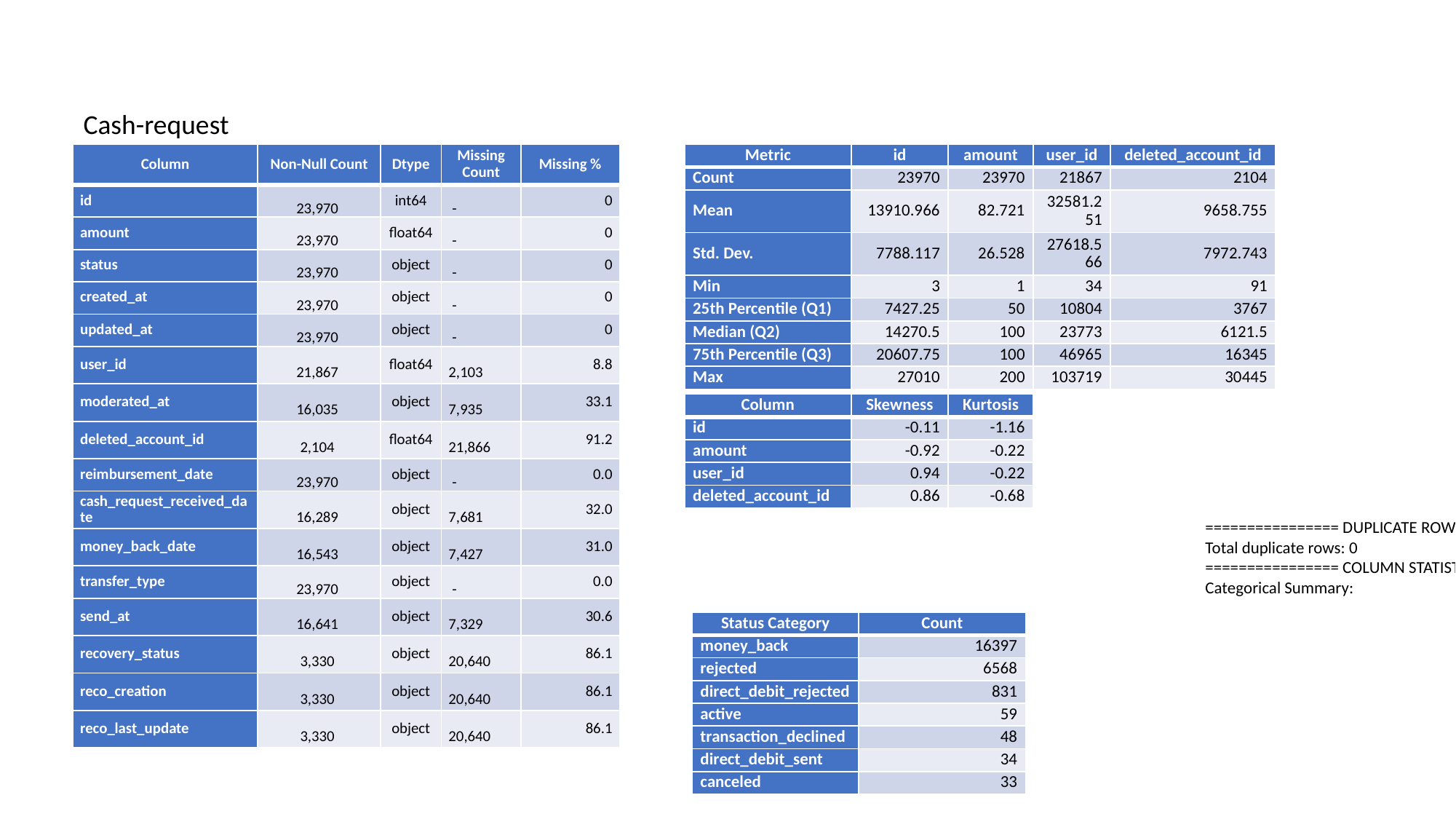

Cash-request
| Column | Non-Null Count | Dtype | Missing Count | Missing % |
| --- | --- | --- | --- | --- |
| id | 23,970 | int64 | - | 0 |
| amount | 23,970 | float64 | - | 0 |
| status | 23,970 | object | - | 0 |
| created\_at | 23,970 | object | - | 0 |
| updated\_at | 23,970 | object | - | 0 |
| user\_id | 21,867 | float64 | 2,103 | 8.8 |
| moderated\_at | 16,035 | object | 7,935 | 33.1 |
| deleted\_account\_id | 2,104 | float64 | 21,866 | 91.2 |
| reimbursement\_date | 23,970 | object | - | 0.0 |
| cash\_request\_received\_date | 16,289 | object | 7,681 | 32.0 |
| money\_back\_date | 16,543 | object | 7,427 | 31.0 |
| transfer\_type | 23,970 | object | - | 0.0 |
| send\_at | 16,641 | object | 7,329 | 30.6 |
| recovery\_status | 3,330 | object | 20,640 | 86.1 |
| reco\_creation | 3,330 | object | 20,640 | 86.1 |
| reco\_last\_update | 3,330 | object | 20,640 | 86.1 |
| Metric | id | amount | user\_id | deleted\_account\_id |
| --- | --- | --- | --- | --- |
| Count | 23970 | 23970 | 21867 | 2104 |
| Mean | 13910.966 | 82.721 | 32581.251 | 9658.755 |
| Std. Dev. | 7788.117 | 26.528 | 27618.566 | 7972.743 |
| Min | 3 | 1 | 34 | 91 |
| 25th Percentile (Q1) | 7427.25 | 50 | 10804 | 3767 |
| Median (Q2) | 14270.5 | 100 | 23773 | 6121.5 |
| 75th Percentile (Q3) | 20607.75 | 100 | 46965 | 16345 |
| Max | 27010 | 200 | 103719 | 30445 |
| Column | Skewness | Kurtosis |
| --- | --- | --- |
| id | -0.11 | -1.16 |
| amount | -0.92 | -0.22 |
| user\_id | 0.94 | -0.22 |
| deleted\_account\_id | 0.86 | -0.68 |
================ DUPLICATE ROWS ================
Total duplicate rows: 0
================ COLUMN STATISTICS ================
Categorical Summary:

| Status Category | Count |
| --- | --- |
| money\_back | 16397 |
| rejected | 6568 |
| direct\_debit\_rejected | 831 |
| active | 59 |
| transaction\_declined | 48 |
| direct\_debit\_sent | 34 |
| canceled | 33 |